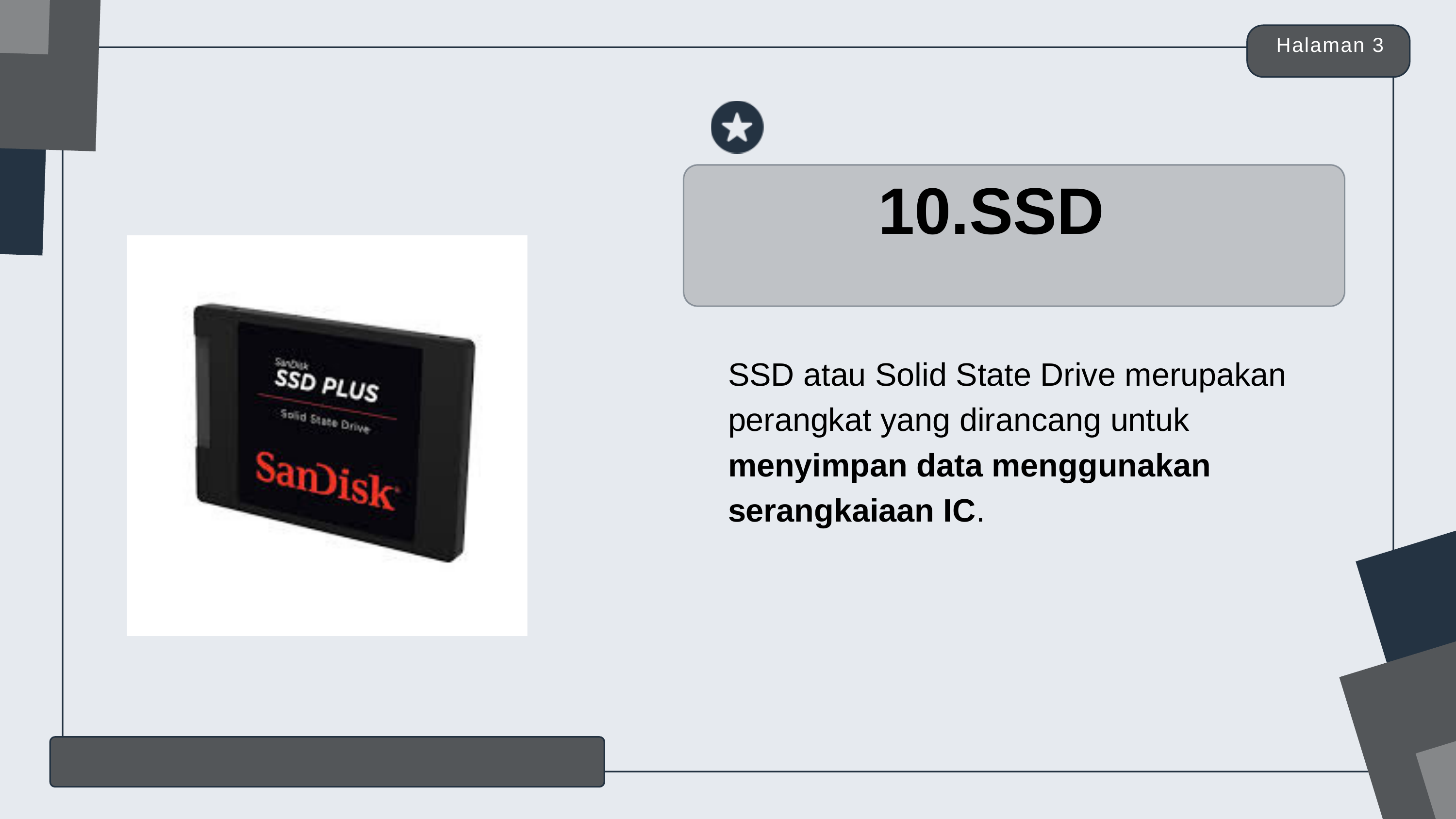

Halaman 3

10.SSD

SSD atau Solid State Drive merupakan perangkat yang dirancang untuk menyimpan data menggunakan serangkaiaan IC.